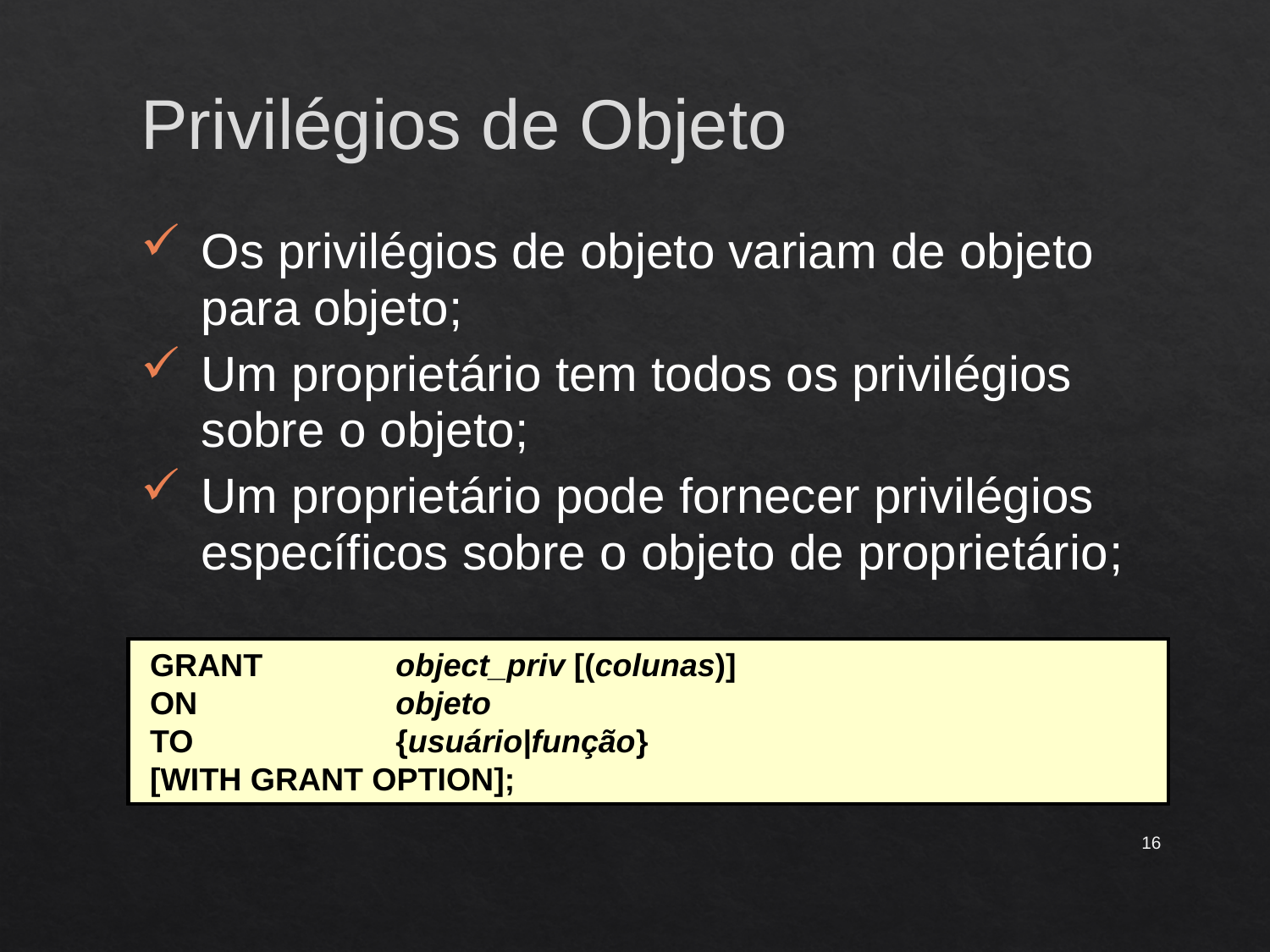

Privilégios de Objeto
Os privilégios de objeto variam de objeto para objeto;
Um proprietário tem todos os privilégios sobre o objeto;
Um proprietário pode fornecer privilégios específicos sobre o objeto de proprietário;
 GRANT	object_priv [(colunas)]
 ON		objeto
 TO		{usuário|função}
 [WITH GRANT OPTION];
16